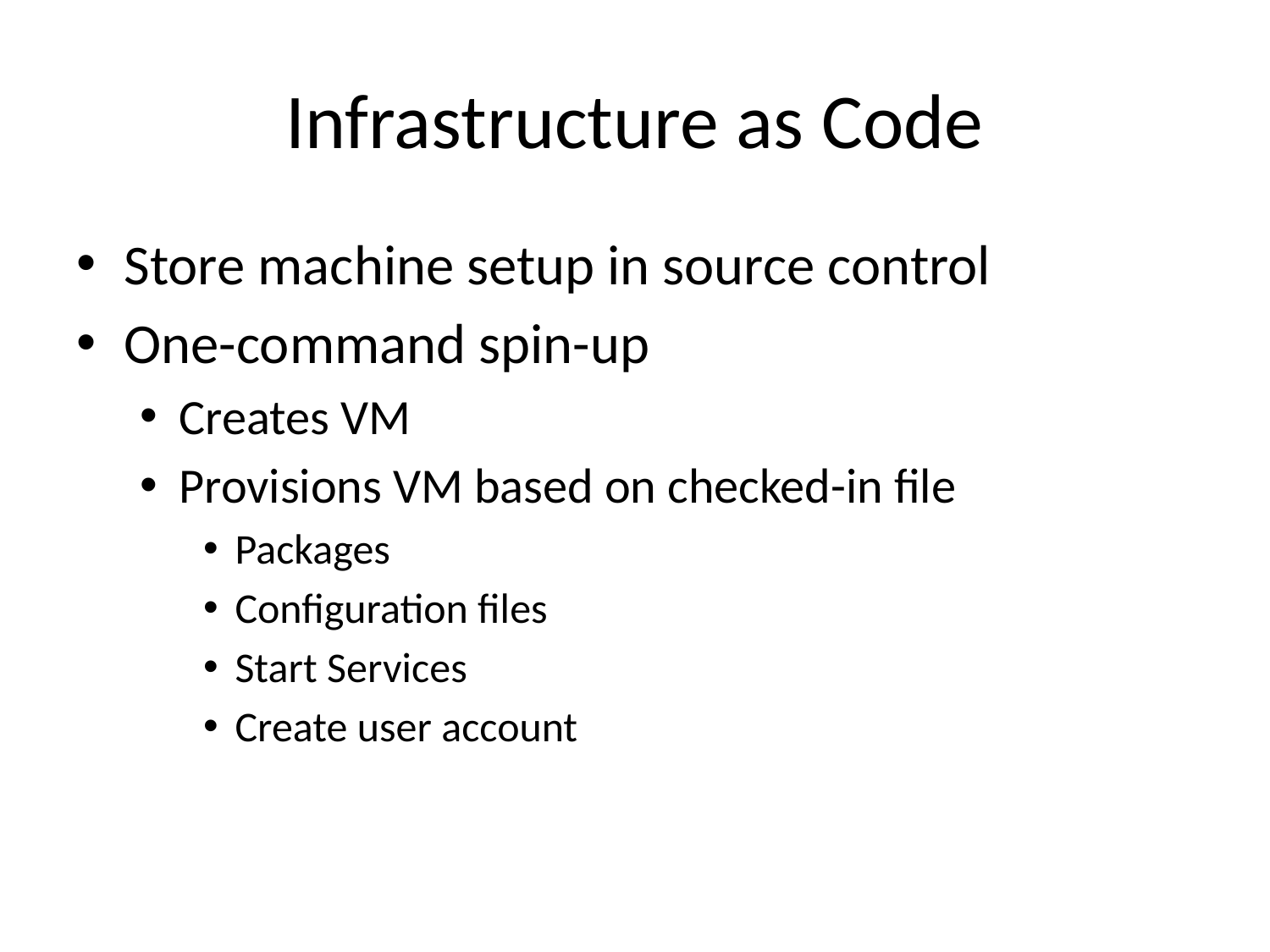

# Infrastructure as Code
Store machine setup in source control
One-command spin-up
Creates VM
Provisions VM based on checked-in file
Packages
Configuration files
Start Services
Create user account